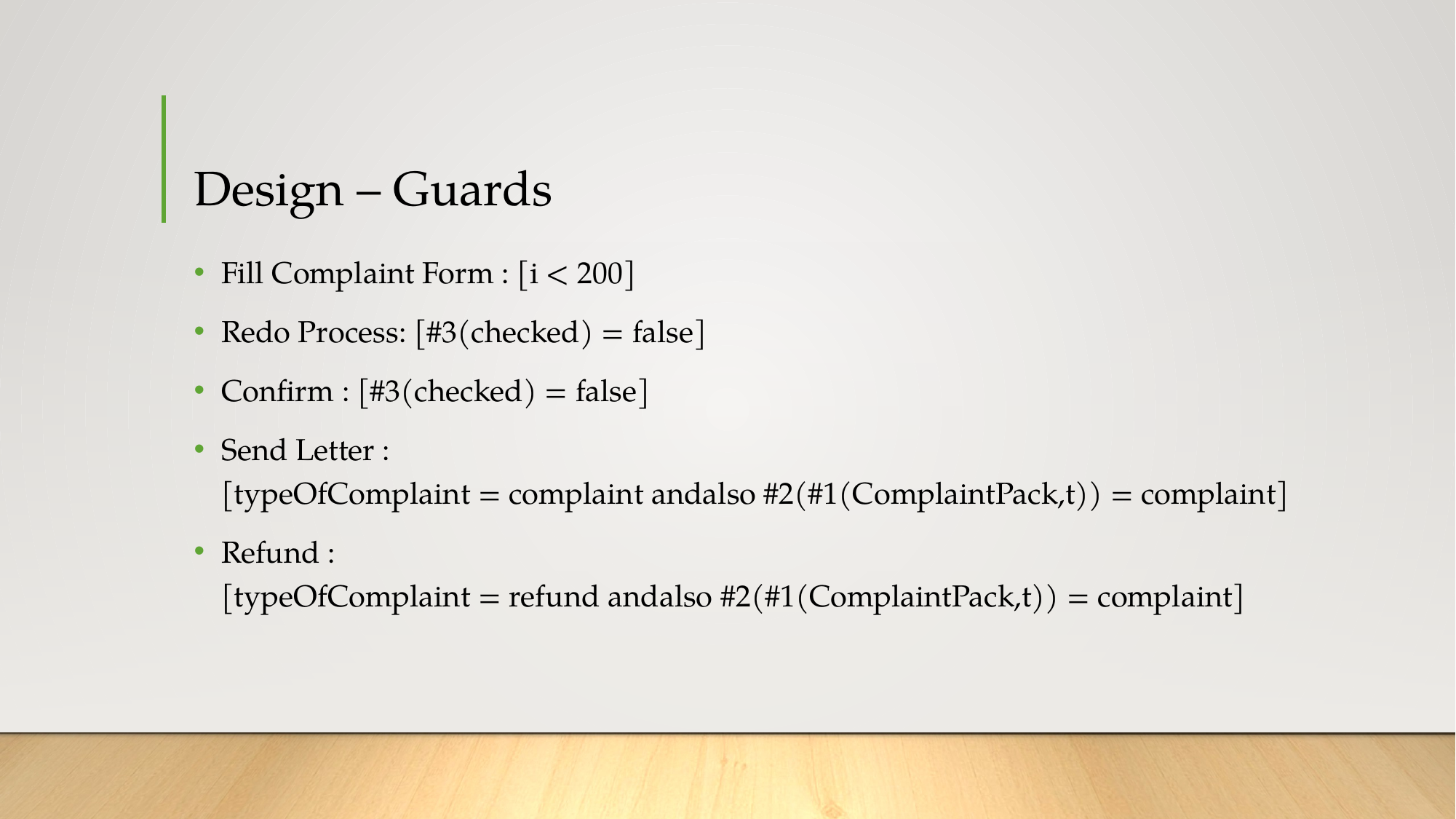

# Design – Guards
Fill Complaint Form : [i < 200]
Redo Process: [#3(checked) = false]
Confirm : [#3(checked) = false]
Send Letter :
[typeOfComplaint = complaint andalso #2(#1(ComplaintPack,t)) = complaint]
Refund :
[typeOfComplaint = refund andalso #2(#1(ComplaintPack,t)) = complaint]